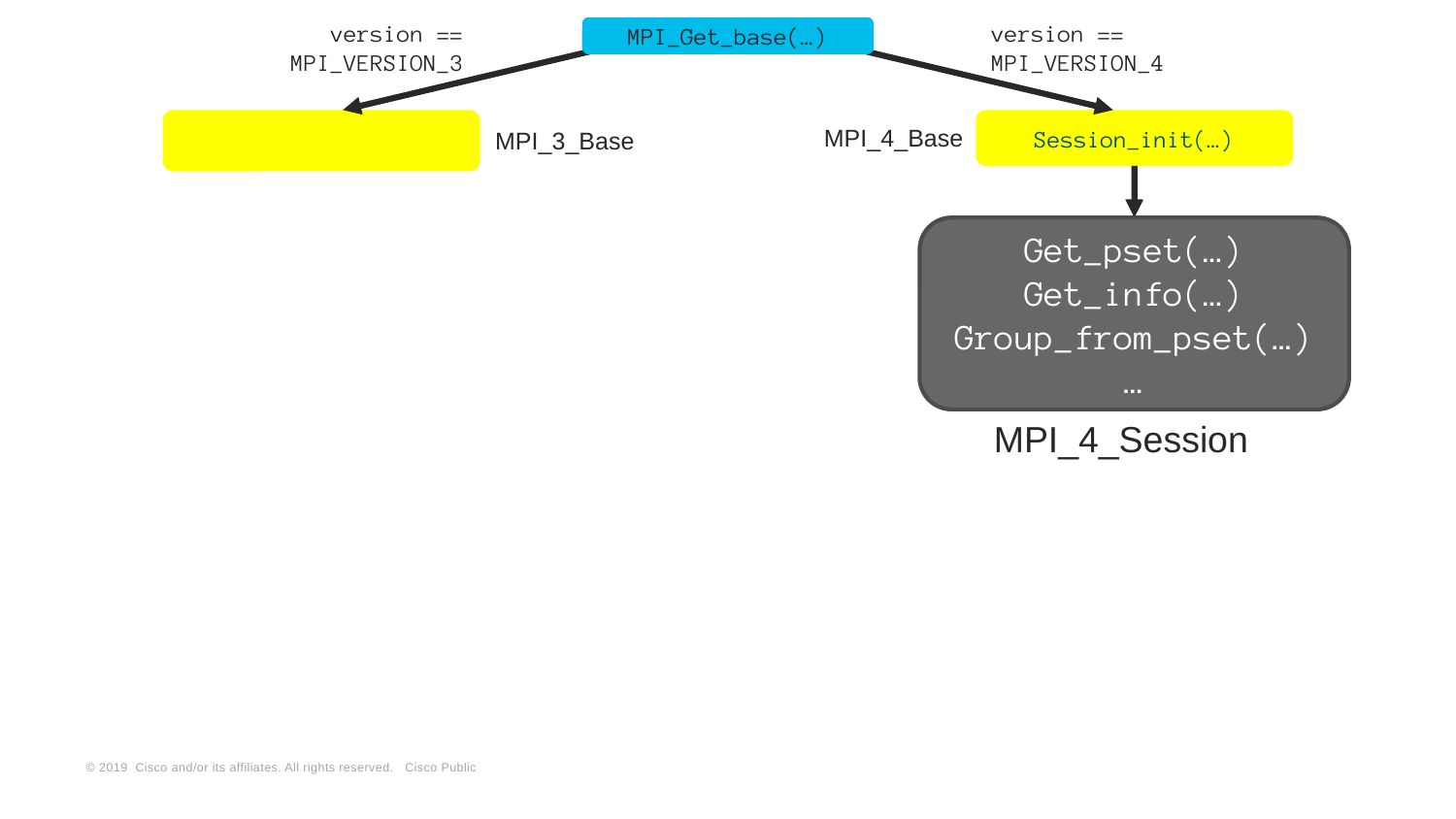

version ==
MPI_VERSION_3
version ==
MPI_VERSION_4
MPI_Get_base(…)
Session_init(…)

MPI_4_Base
MPI_3_Base
Get_pset(…)
Get_info(…)
Group_from_pset(…)
…
MPI_4_Session